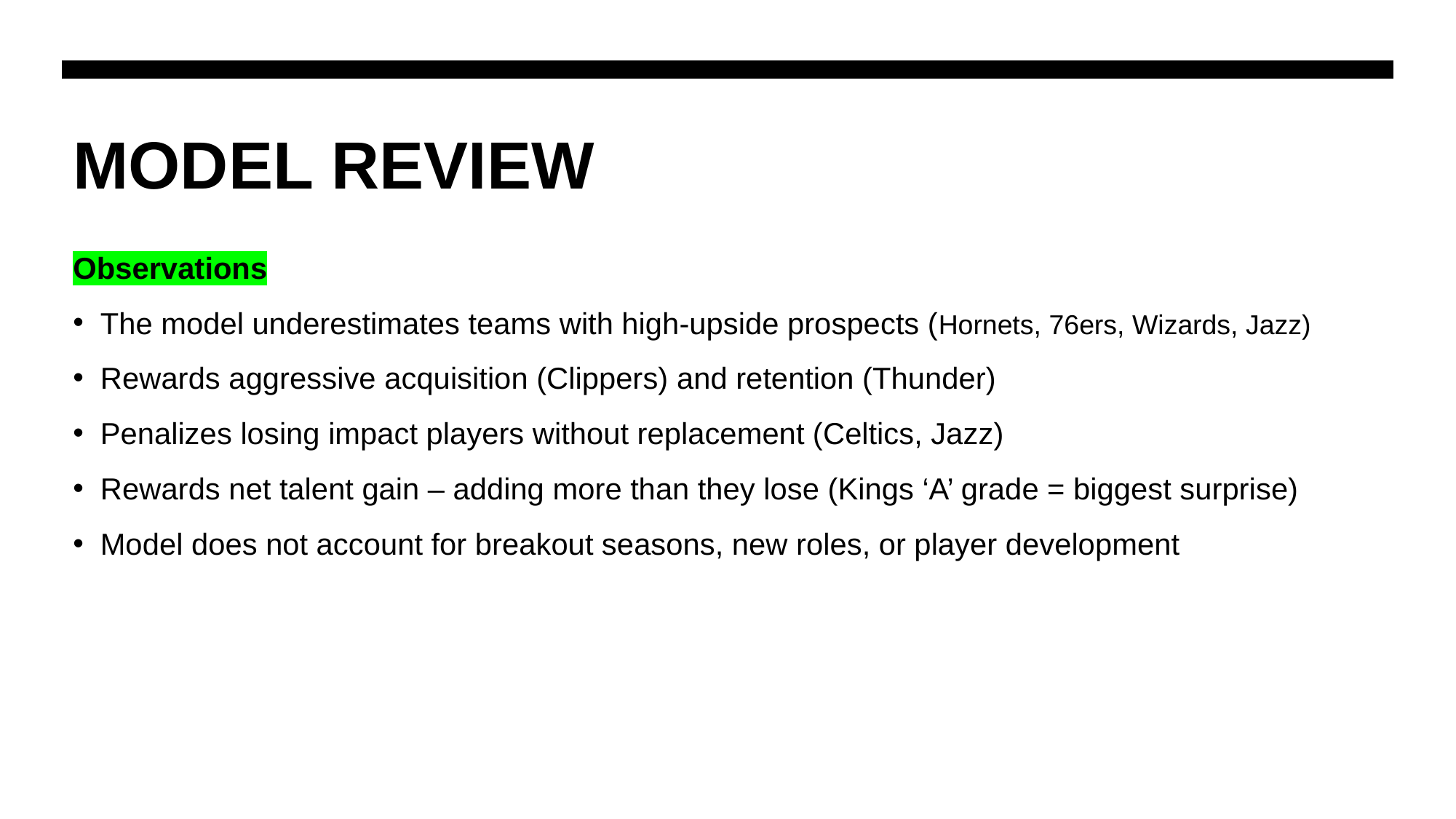

# MODEL REVIEW
Observations
The model underestimates teams with high-upside prospects (Hornets, 76ers, Wizards, Jazz)
Rewards aggressive acquisition (Clippers) and retention (Thunder)
Penalizes losing impact players without replacement (Celtics, Jazz)
Rewards net talent gain – adding more than they lose (Kings ‘A’ grade = biggest surprise)
Model does not account for breakout seasons, new roles, or player development